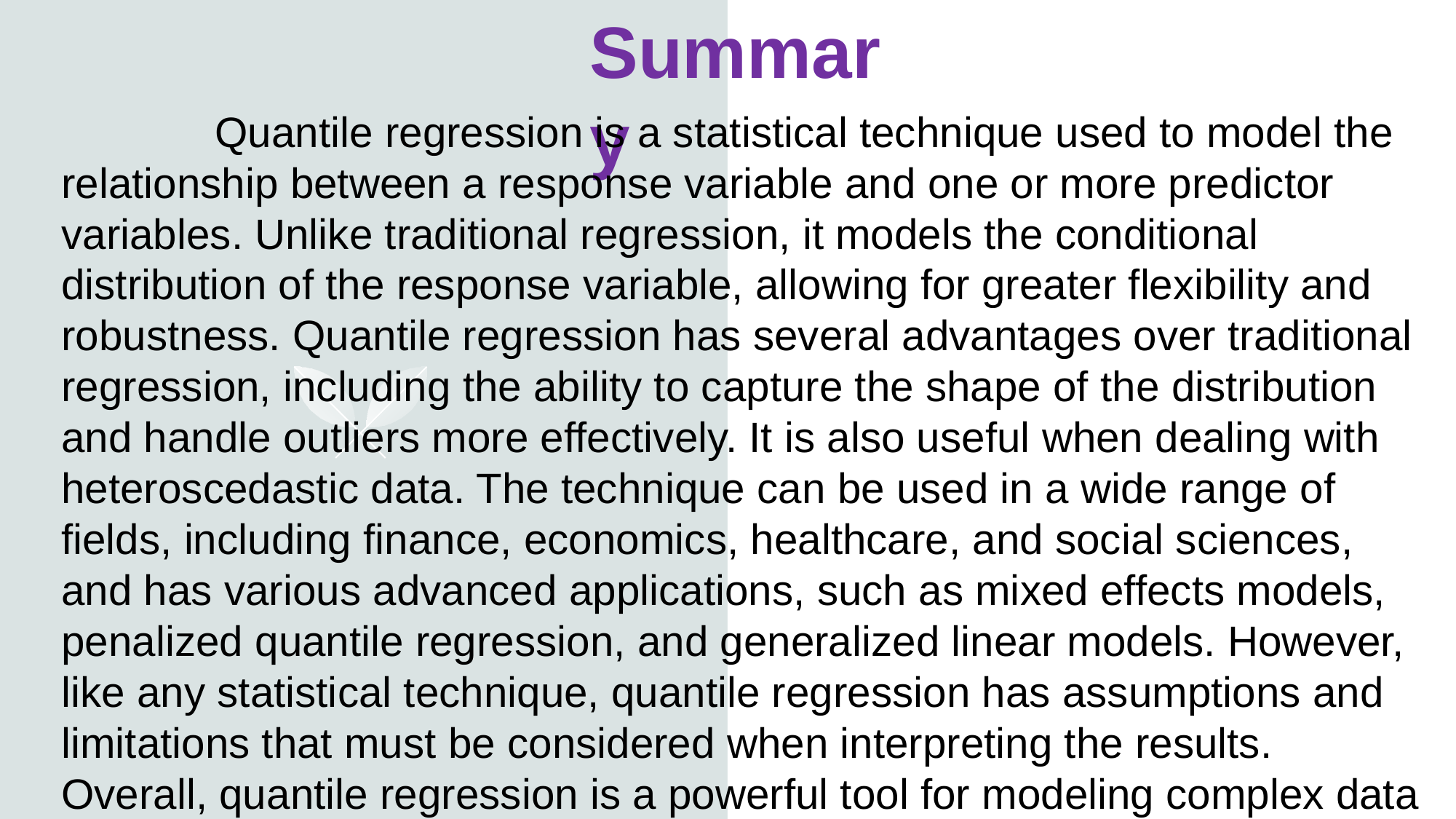

Summary
             Quantile regression is a statistical technique used to model the relationship between a response variable and one or more predictor variables. Unlike traditional regression, it models the conditional distribution of the response variable, allowing for greater flexibility and robustness. Quantile regression has several advantages over traditional regression, including the ability to capture the shape of the distribution and handle outliers more effectively. It is also useful when dealing with heteroscedastic data. The technique can be used in a wide range of fields, including finance, economics, healthcare, and social sciences, and has various advanced applications, such as mixed effects models, penalized quantile regression, and generalized linear models. However, like any statistical technique, quantile regression has assumptions and limitations that must be considered when interpreting the results. Overall, quantile regression is a powerful tool for modeling complex data and has numerous practical applications.